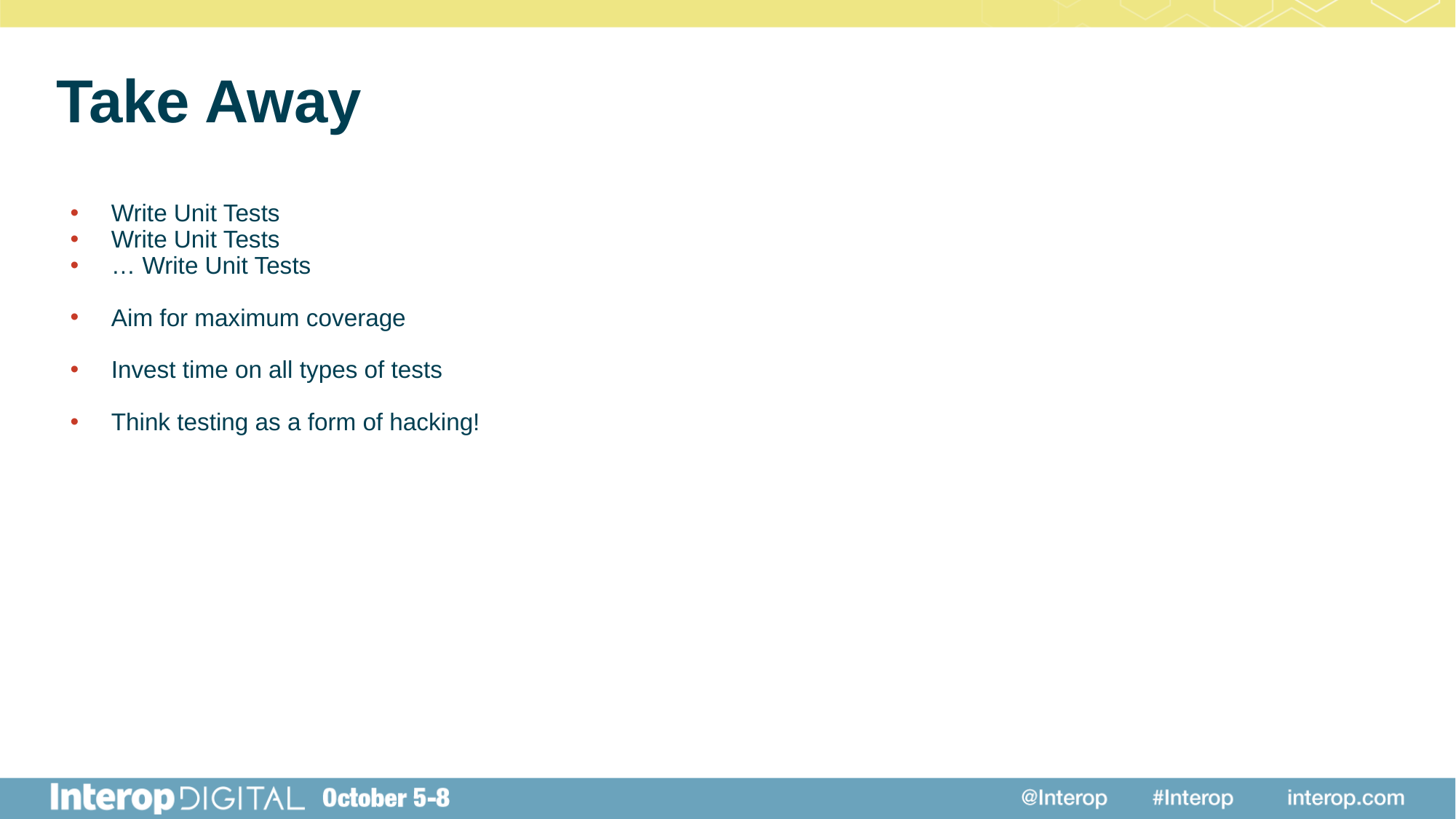

# Take Away
Write Unit Tests
Write Unit Tests
… Write Unit Tests
Aim for maximum coverage
Invest time on all types of tests
Think testing as a form of hacking!